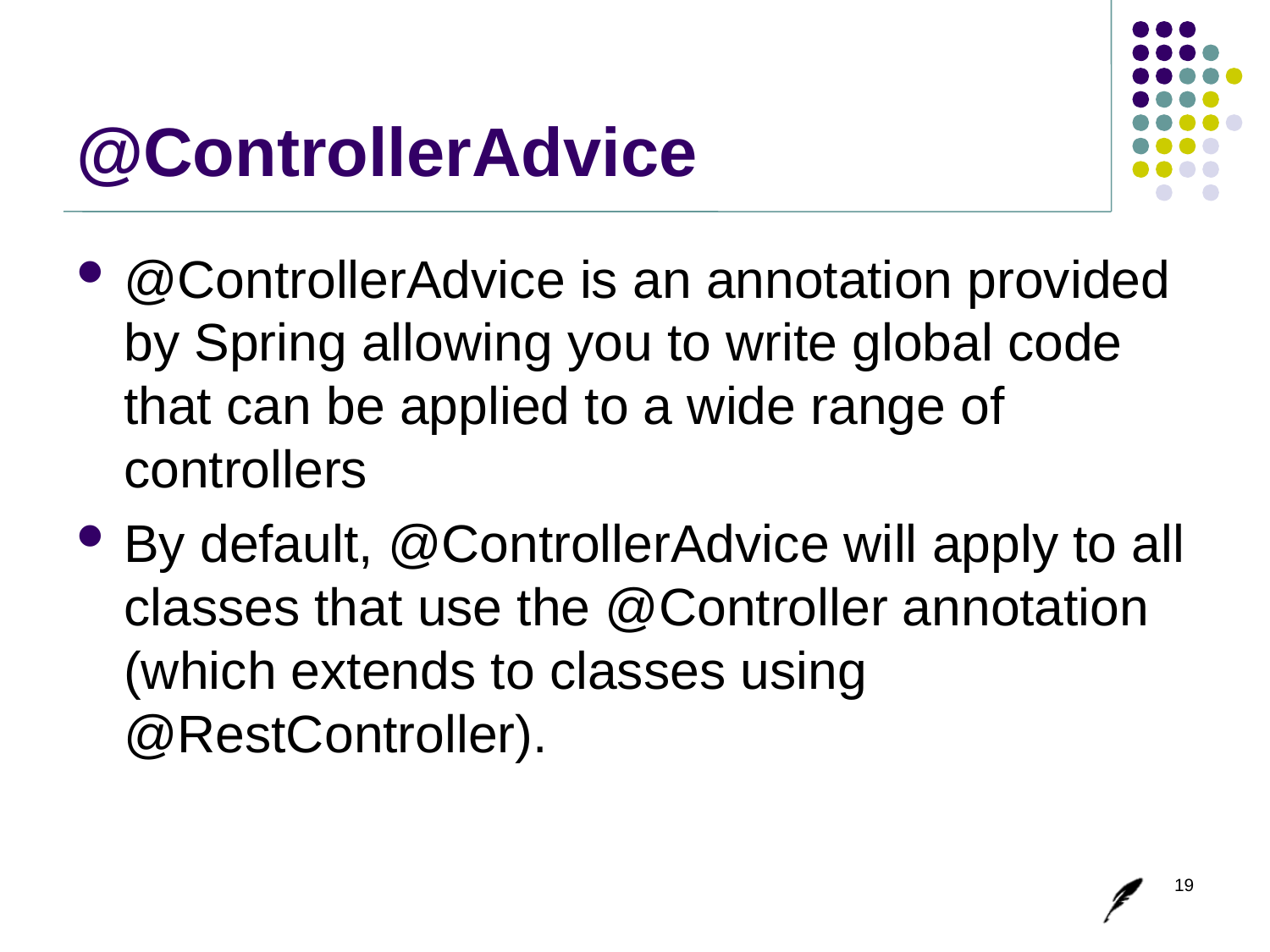

# @ControllerAdvice
@ControllerAdvice is an annotation provided by Spring allowing you to write global code that can be applied to a wide range of controllers
By default, @ControllerAdvice will apply to all classes that use the @Controller annotation (which extends to classes using @RestController).
19